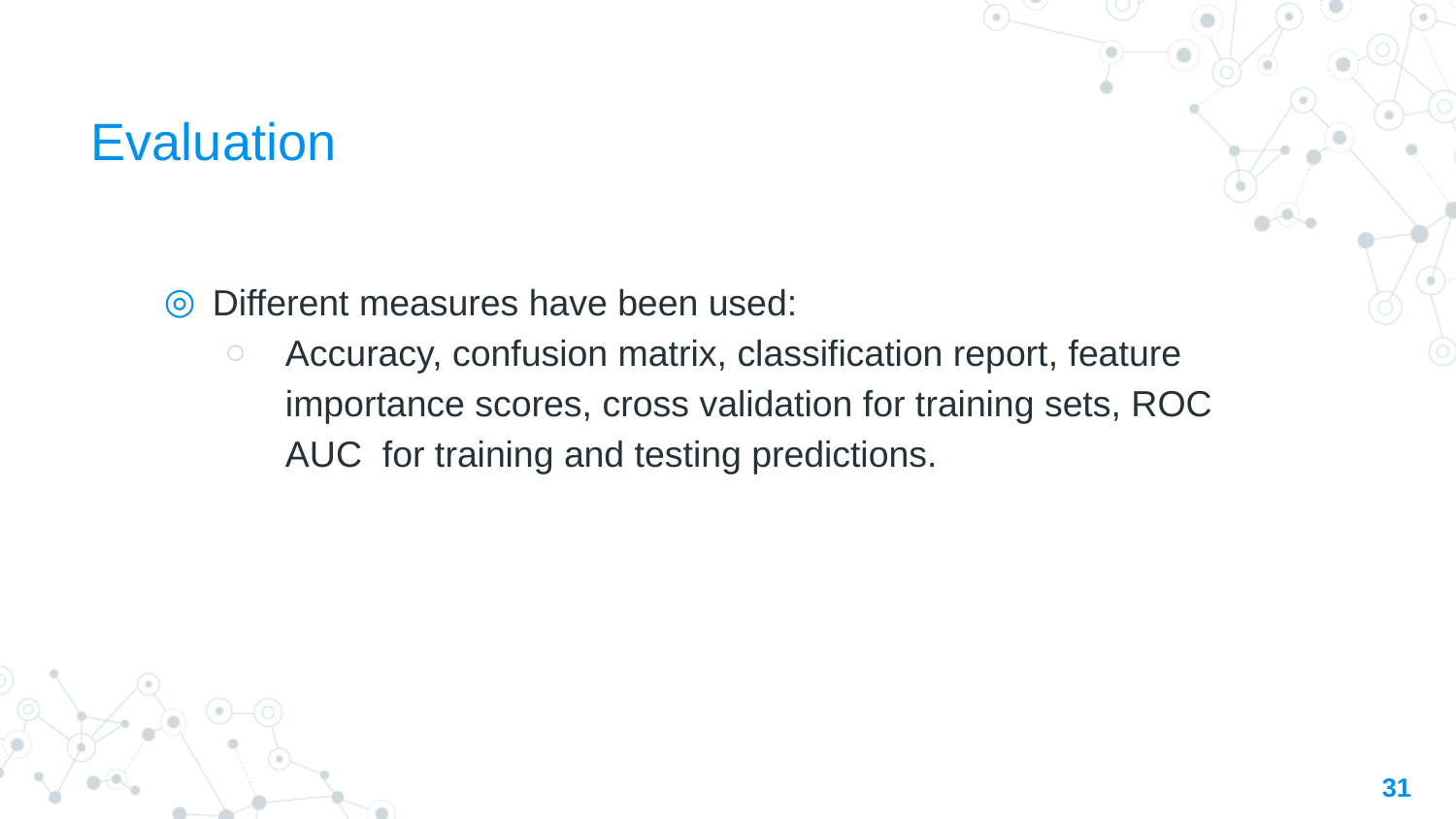

# Evaluation
Different measures have been used:
Accuracy, confusion matrix, classification report, feature importance scores, cross validation for training sets, ROC AUC  for training and testing predictions.
31